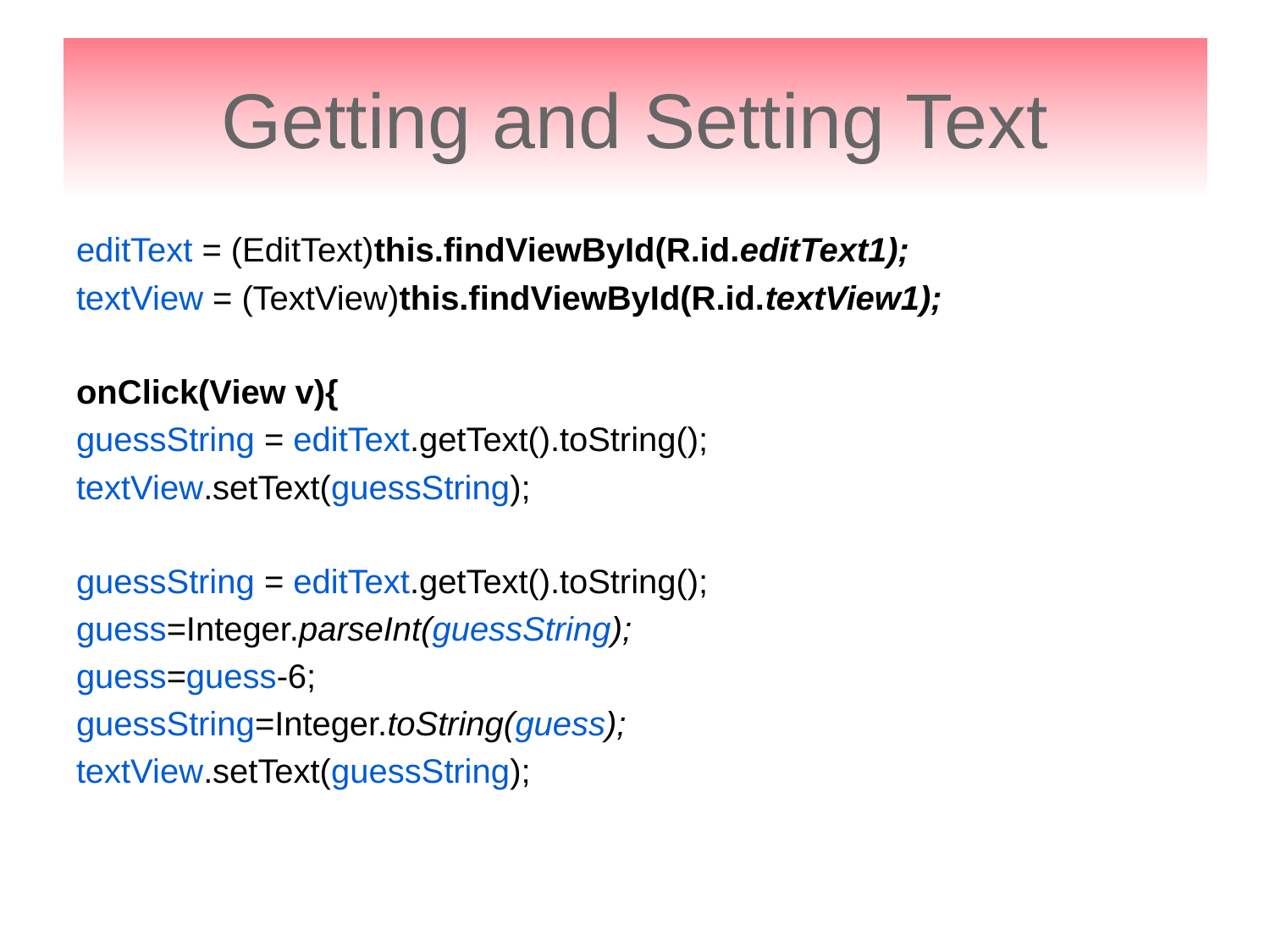

# Getting and Setting Text
editText = (EditText)this.findViewById(R.id.editText1);
textView = (TextView)this.findViewById(R.id.textView1);

onClick(View v){
guessString = editText.getText().toString();
textView.setText(guessString);

guessString = editText.getText().toString();
guess=Integer.parseInt(guessString);
guess=guess-6;
guessString=Integer.toString(guess);
textView.setText(guessString);